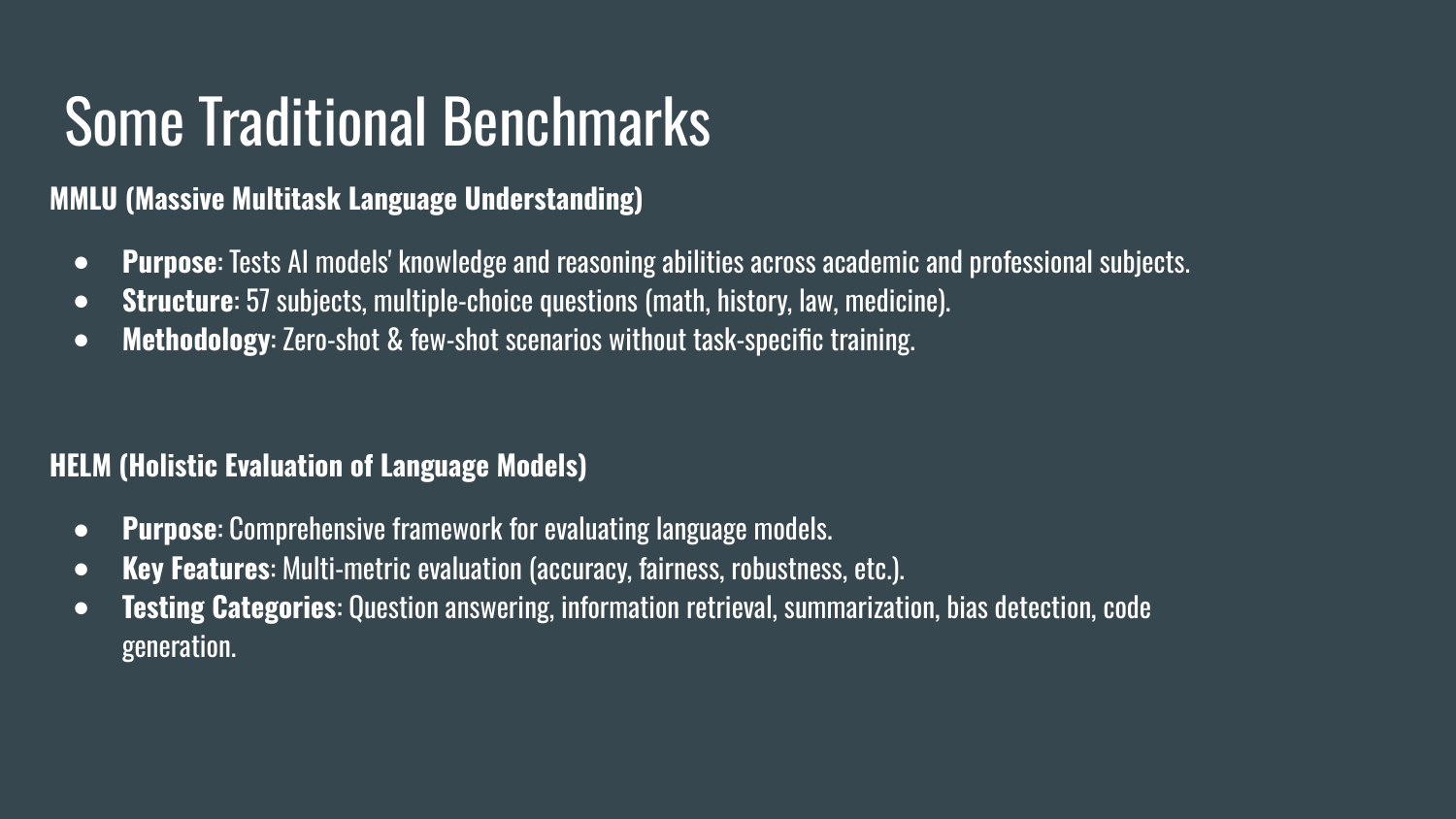

# Some Traditional Benchmarks
MMLU (Massive Multitask Language Understanding)
Purpose: Tests AI models' knowledge and reasoning abilities across academic and professional subjects.
Structure: 57 subjects, multiple-choice questions (math, history, law, medicine).
Methodology: Zero-shot & few-shot scenarios without task-specific training.

HELM (Holistic Evaluation of Language Models)
Purpose: Comprehensive framework for evaluating language models.
Key Features: Multi-metric evaluation (accuracy, fairness, robustness, etc.).
Testing Categories: Question answering, information retrieval, summarization, bias detection, code generation.